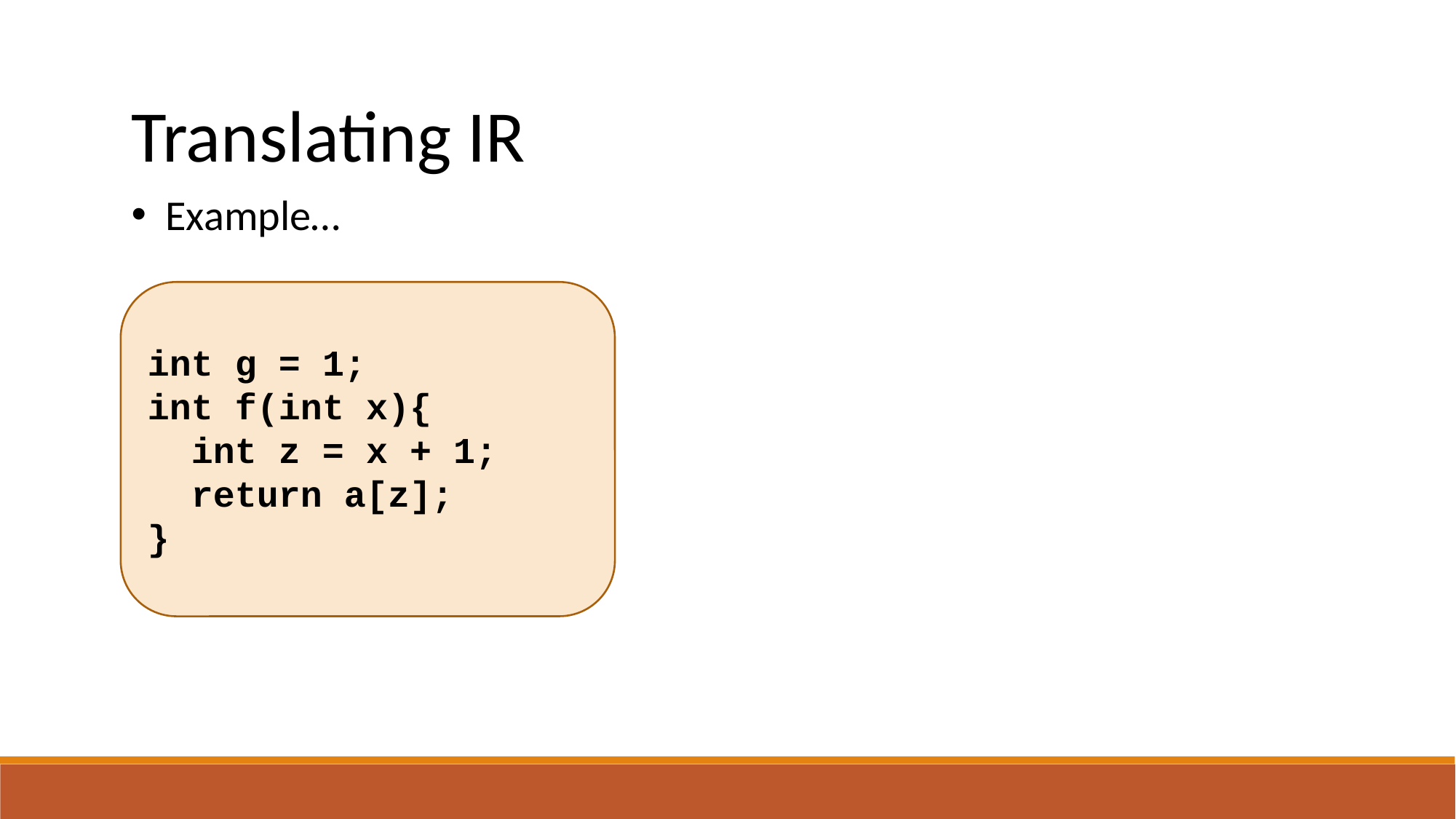

Translating IR
Example…
int g = 1;
int f(int x){
  int z = x + 1;
  return a[z];
}